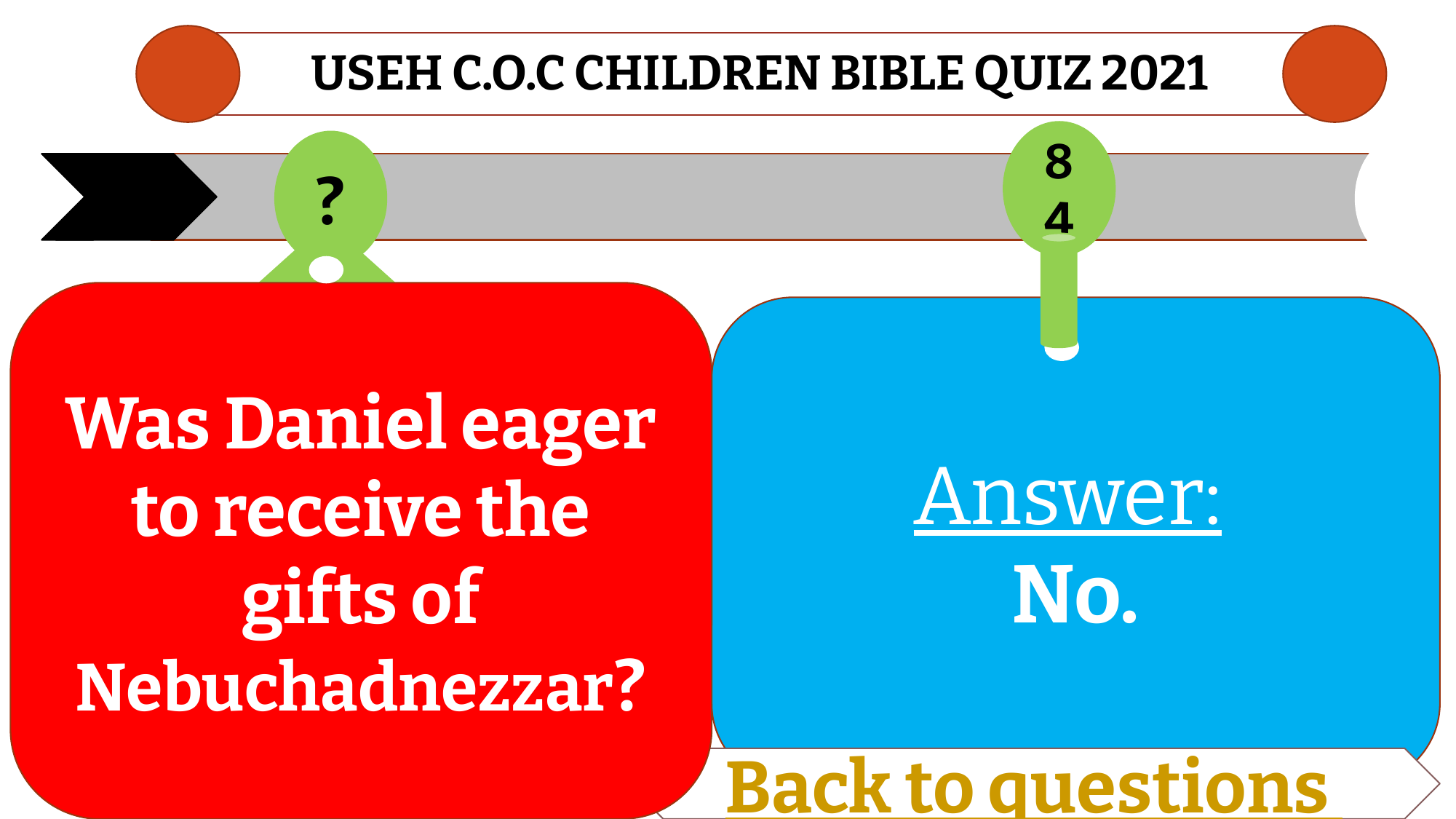

# USEH C.O.C CHILDREN Bible QUIZ 2021
84
?

Was Daniel eager to receive the gifts of Nebuchadnezzar?
Answer:
No.

Back to questions